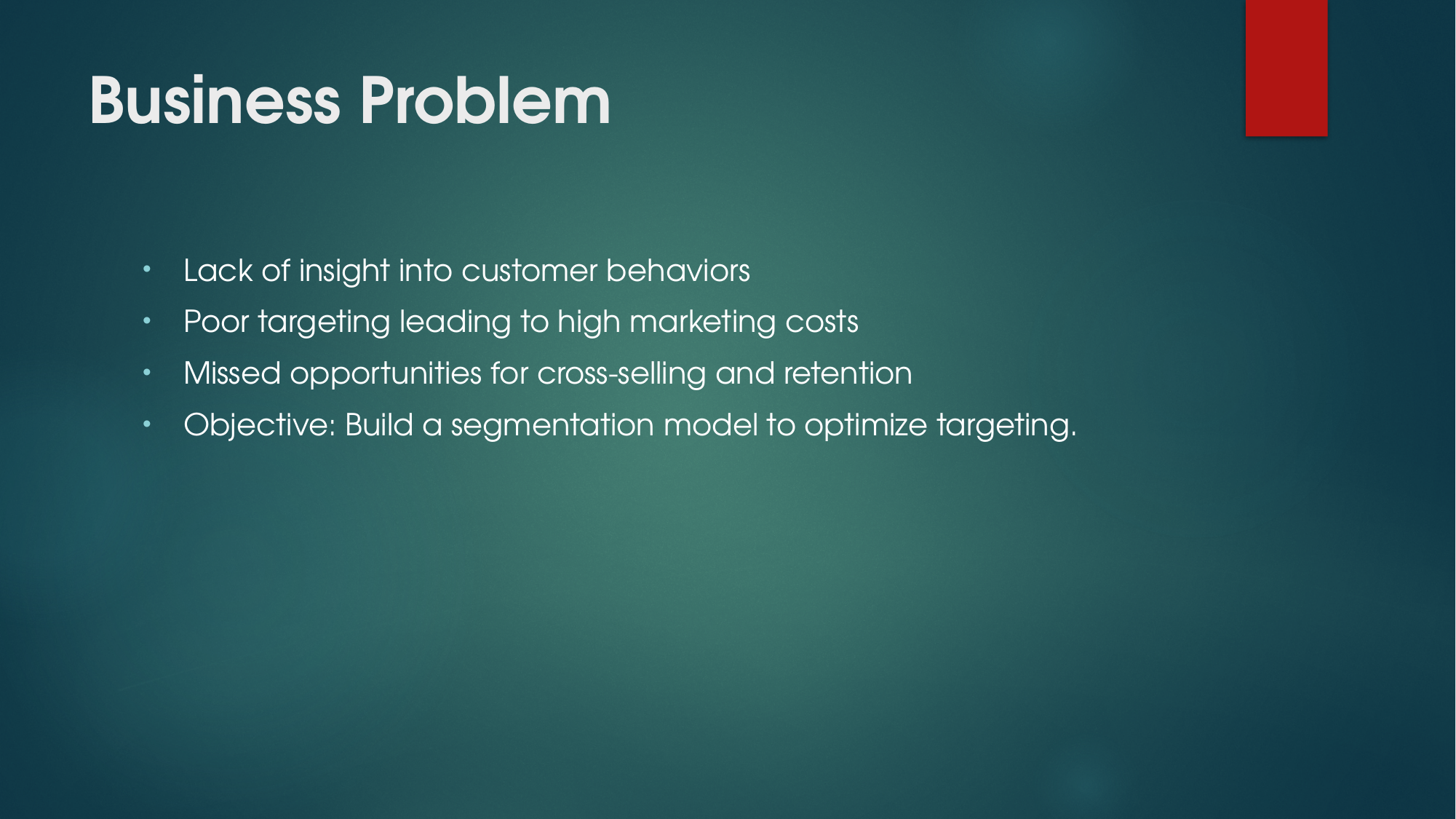

# Business Problem
Lack of insight into customer behaviors
Poor targeting leading to high marketing costs
Missed opportunities for cross-selling and retention
Objective: Build a segmentation model to optimize targeting.